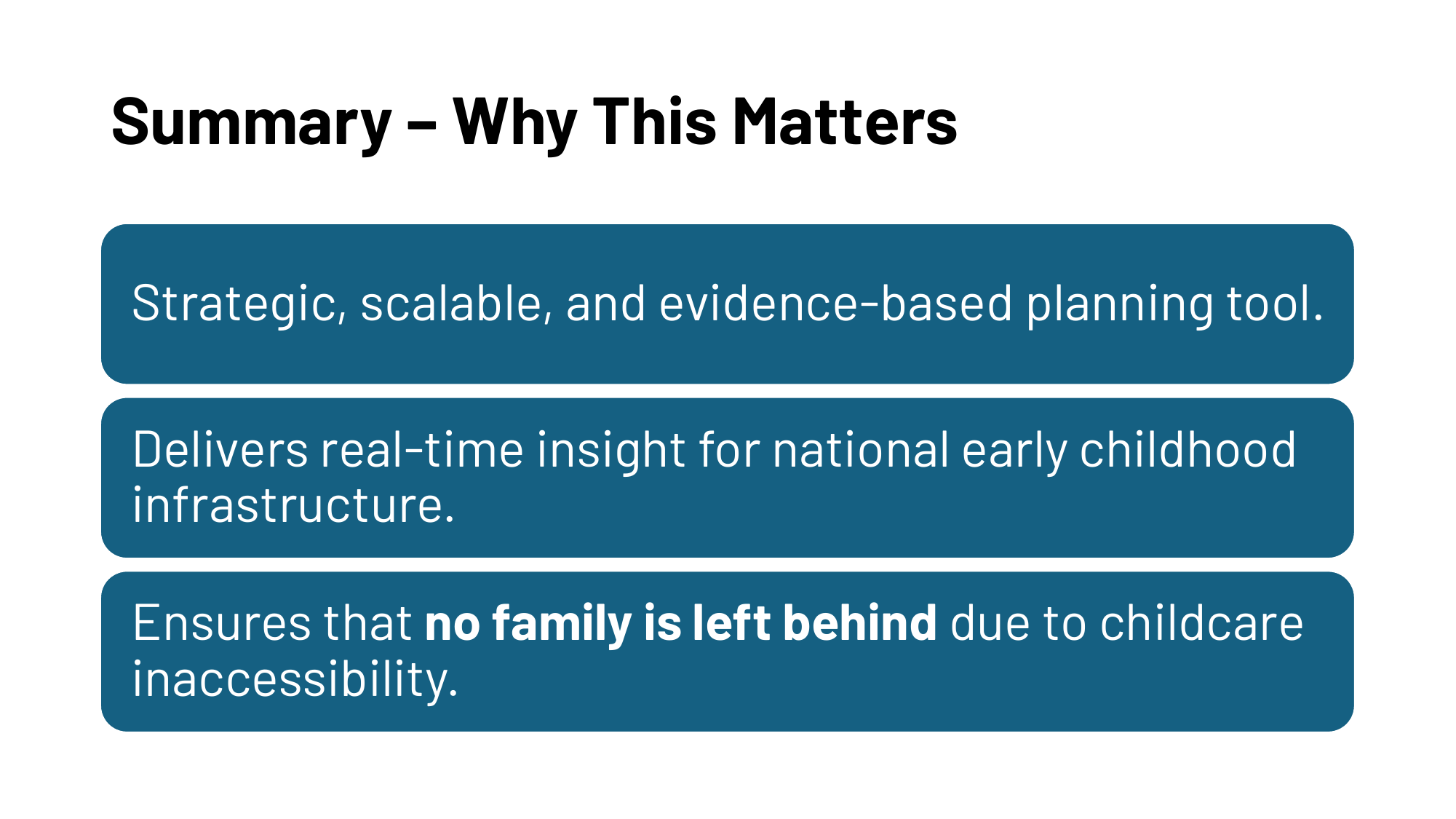

# Summary – Why This Matters
Strategic, scalable, and evidence-based planning tool.
Delivers real-time insight for national early childhood infrastructure.
Ensures that no family is left behind due to childcare inaccessibility.